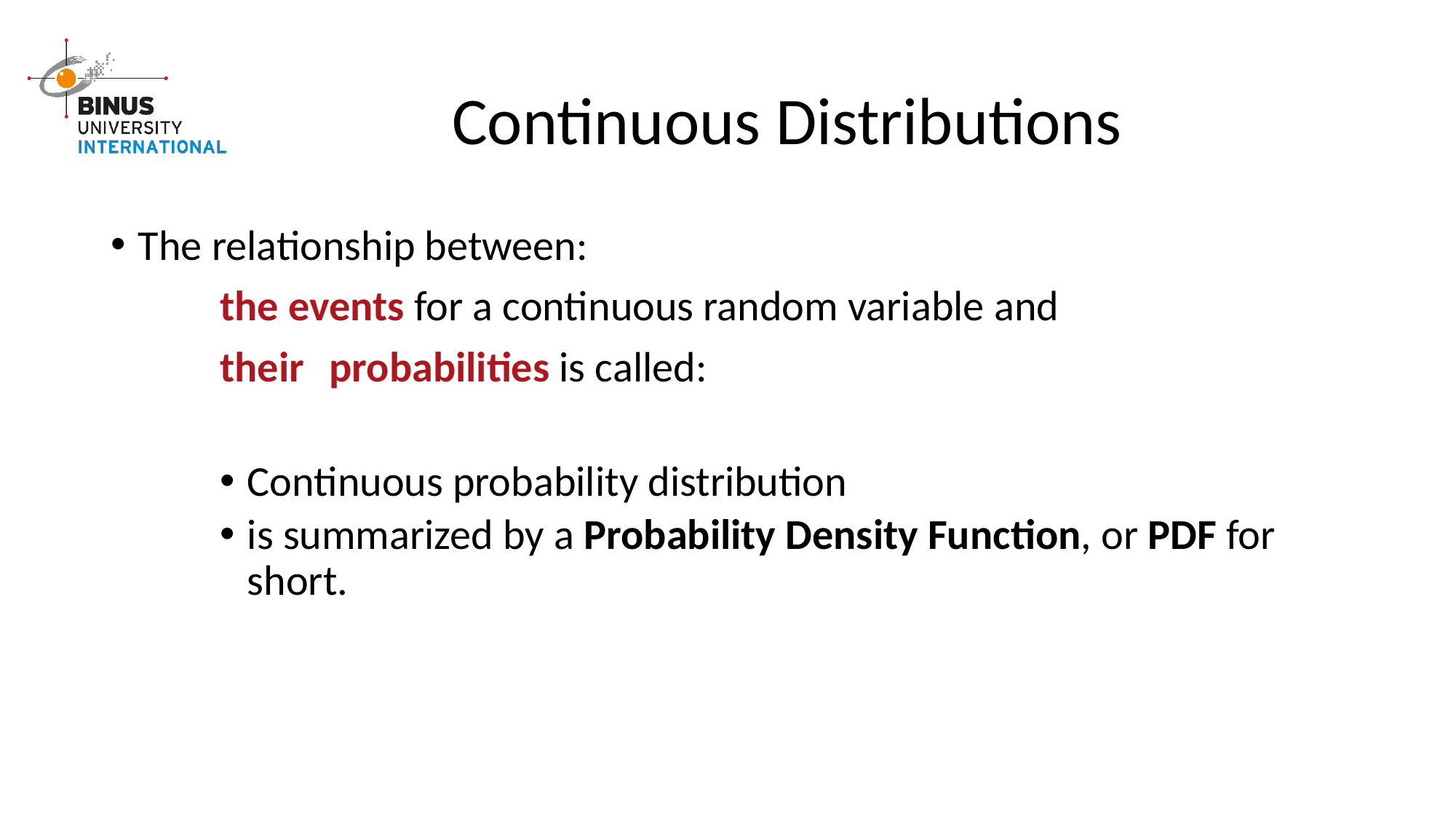

# Continuous Distributions
The relationship between:
	the events for a continuous random variable and
	their 	probabilities is called:

Continuous probability distribution
is summarized by a Probability Density Function, or PDF for short.